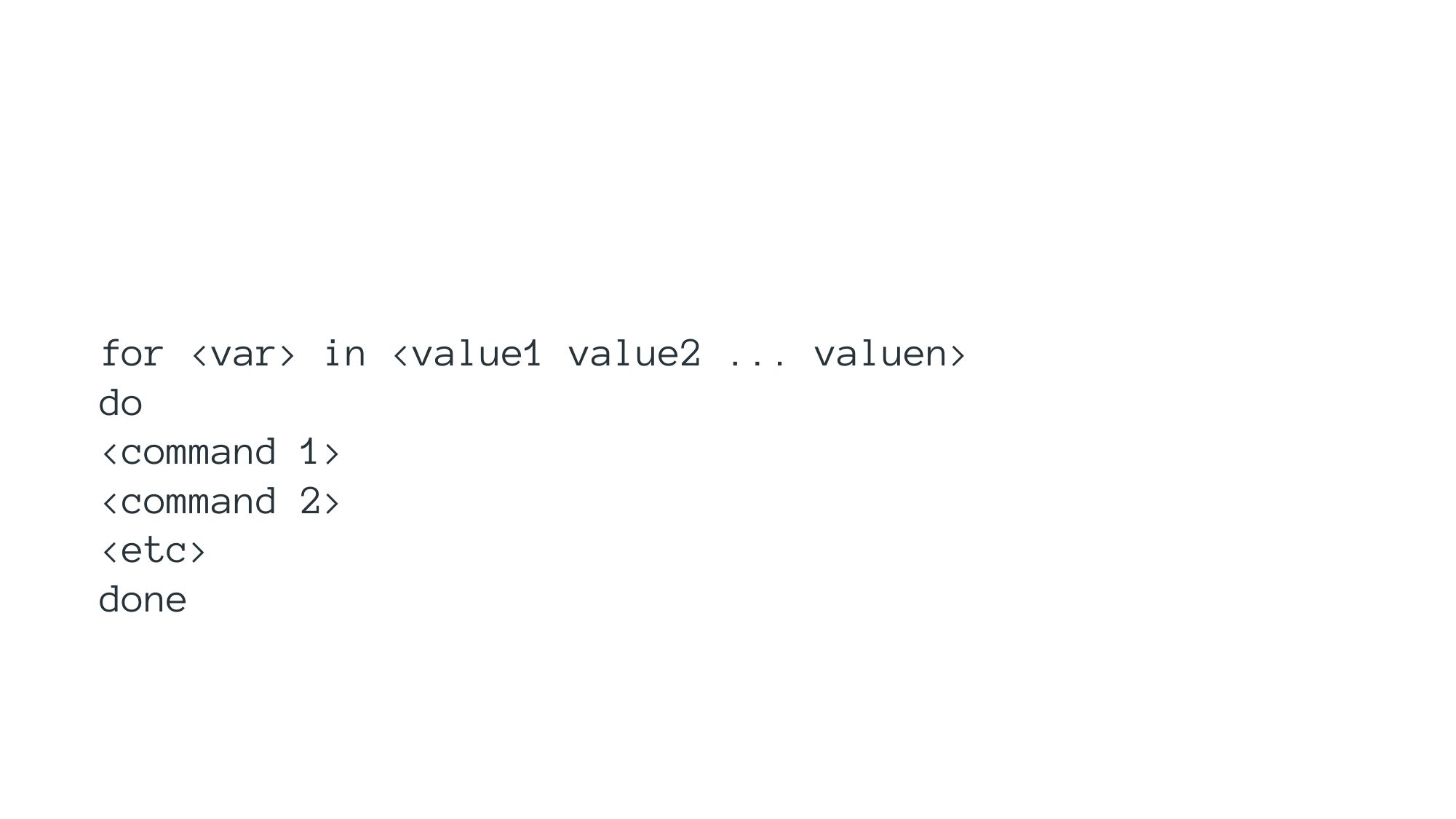

for <var> in <value1 value2 ... valuen>
do
<command 1>
<command 2>
<etc>
done